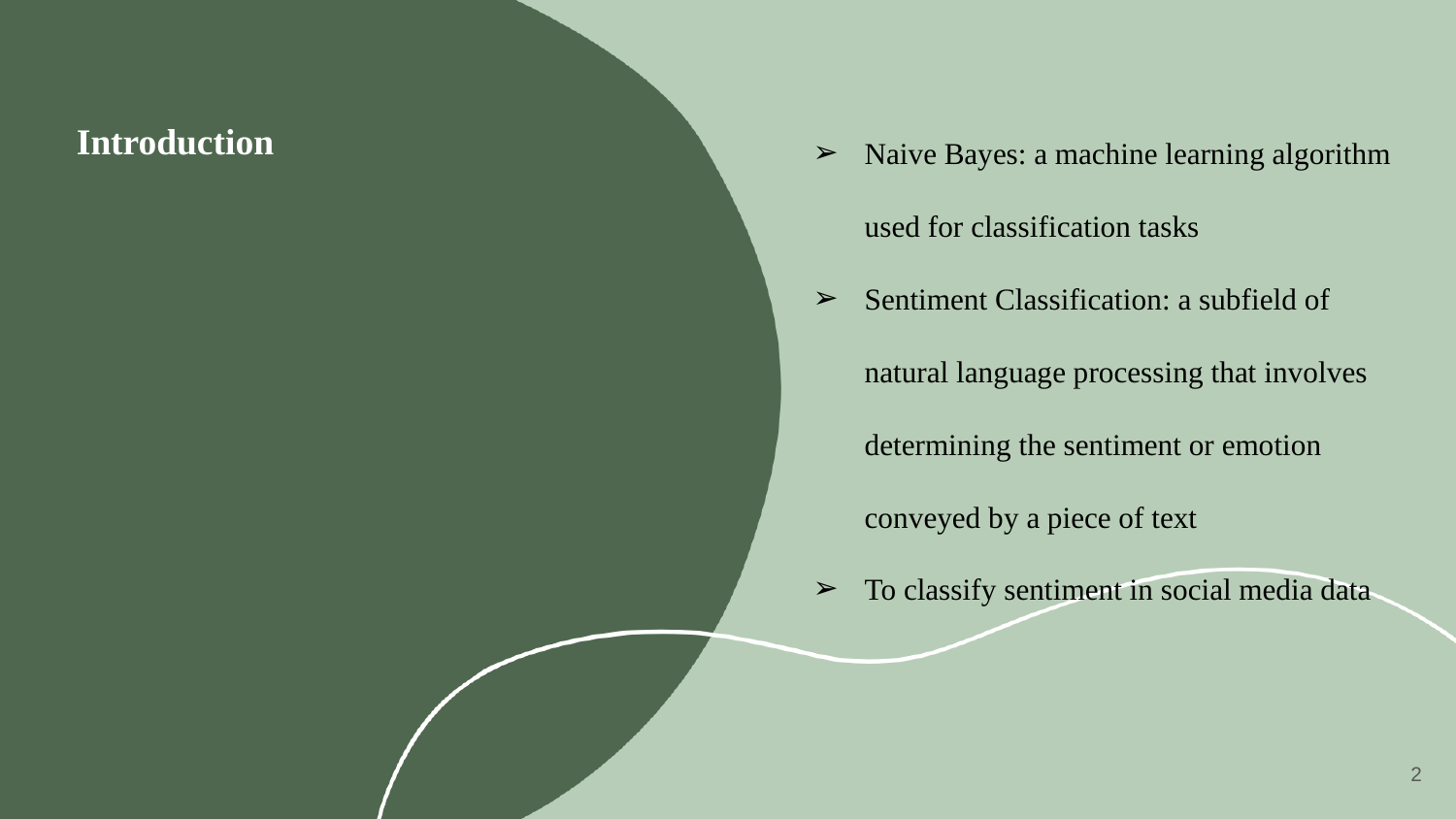

# Introduction
Naive Bayes: a machine learning algorithm used for classification tasks
Sentiment Classification: a subfield of natural language processing that involves determining the sentiment or emotion conveyed by a piece of text
To classify sentiment in social media data

2